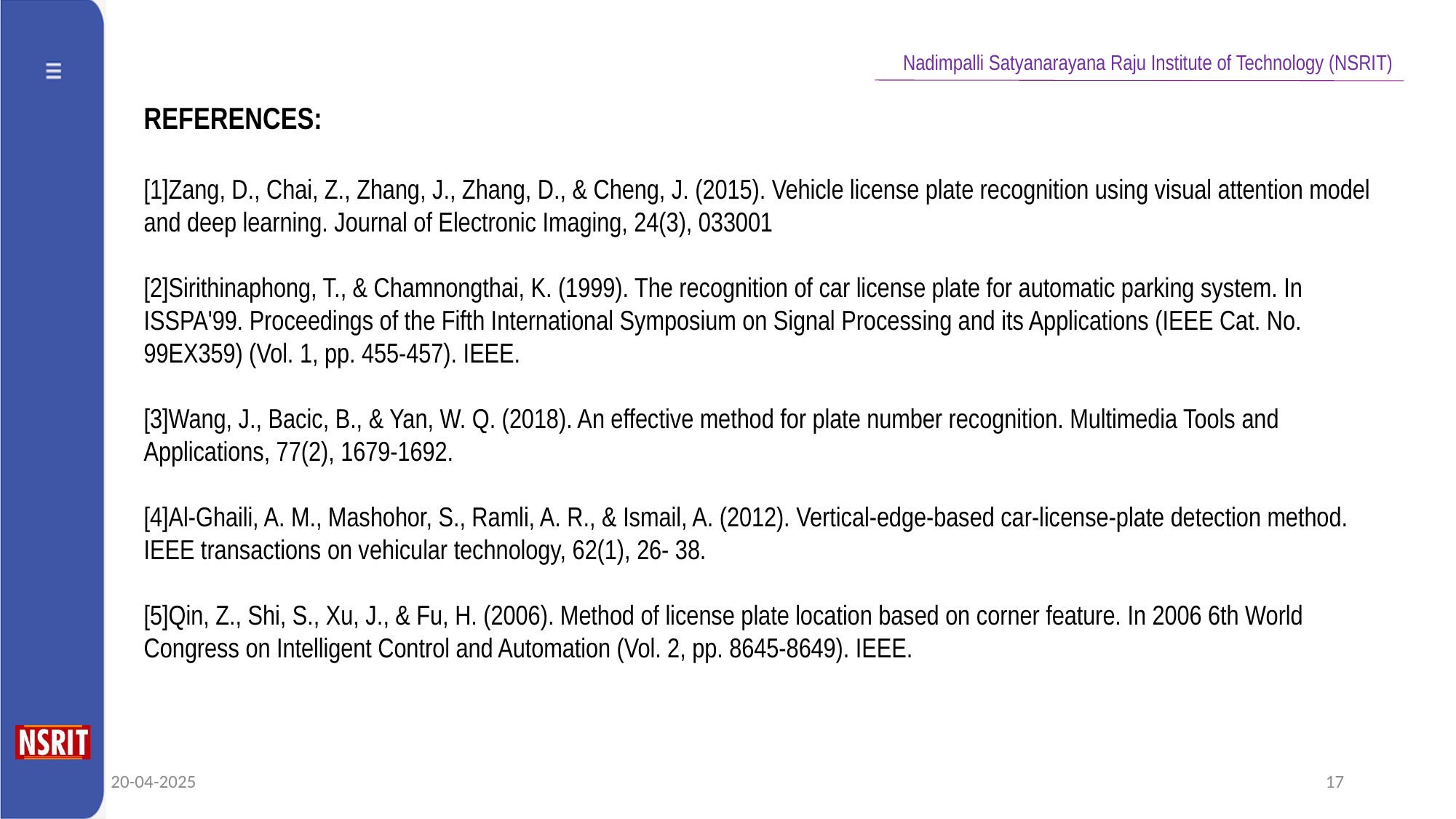

REFERENCES:

[1]Zang, D., Chai, Z., Zhang, J., Zhang, D., & Cheng, J. (2015). Vehicle license plate recognition using visual attention model and deep learning. Journal of Electronic Imaging, 24(3), 033001

[2]Sirithinaphong, T., & Chamnongthai, K. (1999). The recognition of car license plate for automatic parking system. In ISSPA'99. Proceedings of the Fifth International Symposium on Signal Processing and its Applications (IEEE Cat. No. 99EX359) (Vol. 1, pp. 455-457). IEEE.

[3]Wang, J., Bacic, B., & Yan, W. Q. (2018). An effective method for plate number recognition. Multimedia Tools and Applications, 77(2), 1679-1692.

[4]Al-Ghaili, A. M., Mashohor, S., Ramli, A. R., & Ismail, A. (2012). Vertical-edge-based car-license-plate detection method. IEEE transactions on vehicular technology, 62(1), 26- 38.

[5]Qin, Z., Shi, S., Xu, J., & Fu, H. (2006). Method of license plate location based on corner feature. In 2006 6th World Congress on Intelligent Control and Automation (Vol. 2, pp. 8645-8649). IEEE.

20-04-2025
17